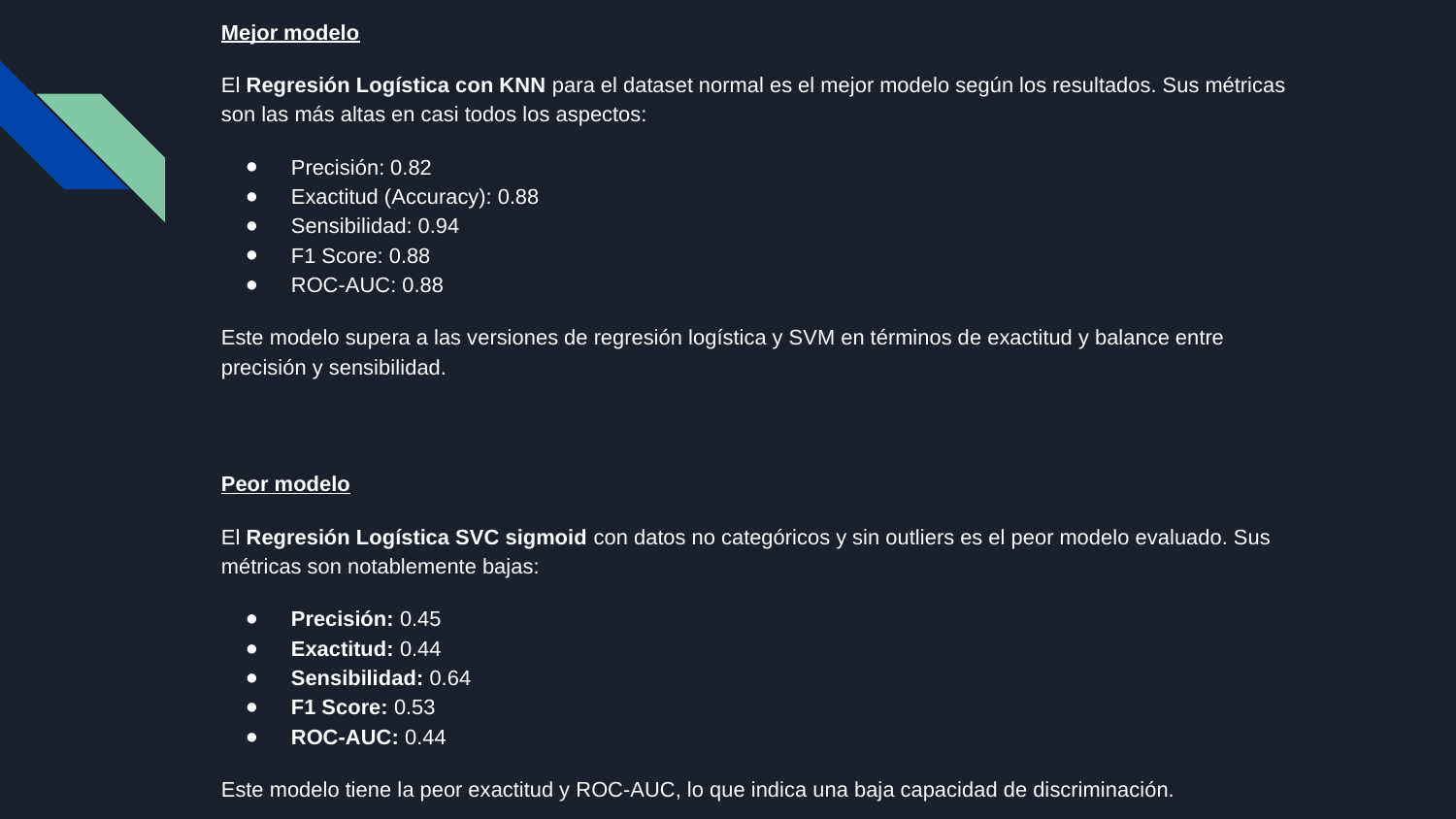

Mejor modelo
El Regresión Logística con KNN para el dataset normal es el mejor modelo según los resultados. Sus métricas son las más altas en casi todos los aspectos:
Precisión: 0.82
Exactitud (Accuracy): 0.88
Sensibilidad: 0.94
F1 Score: 0.88
ROC-AUC: 0.88
Este modelo supera a las versiones de regresión logística y SVM en términos de exactitud y balance entre precisión y sensibilidad.

Peor modelo
El Regresión Logística SVC sigmoid con datos no categóricos y sin outliers es el peor modelo evaluado. Sus métricas son notablemente bajas:
Precisión: 0.45
Exactitud: 0.44
Sensibilidad: 0.64
F1 Score: 0.53
ROC-AUC: 0.44
Este modelo tiene la peor exactitud y ROC-AUC, lo que indica una baja capacidad de discriminación.